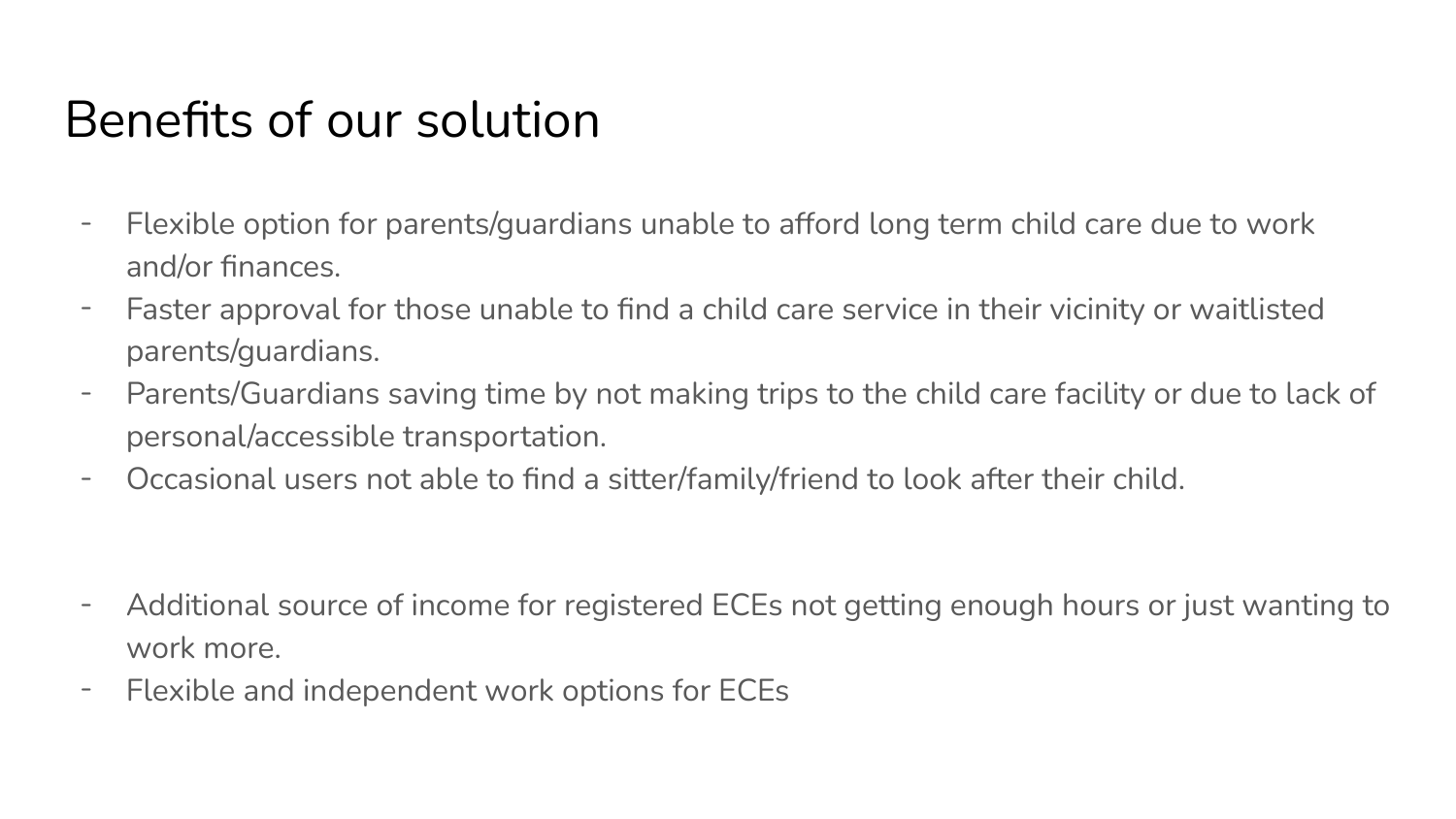

# Benefits of our solution
Flexible option for parents/guardians unable to afford long term child care due to work and/or finances.
Faster approval for those unable to find a child care service in their vicinity or waitlisted parents/guardians.
Parents/Guardians saving time by not making trips to the child care facility or due to lack of personal/accessible transportation.
Occasional users not able to find a sitter/family/friend to look after their child.

Additional source of income for registered ECEs not getting enough hours or just wanting to work more.
Flexible and independent work options for ECEs